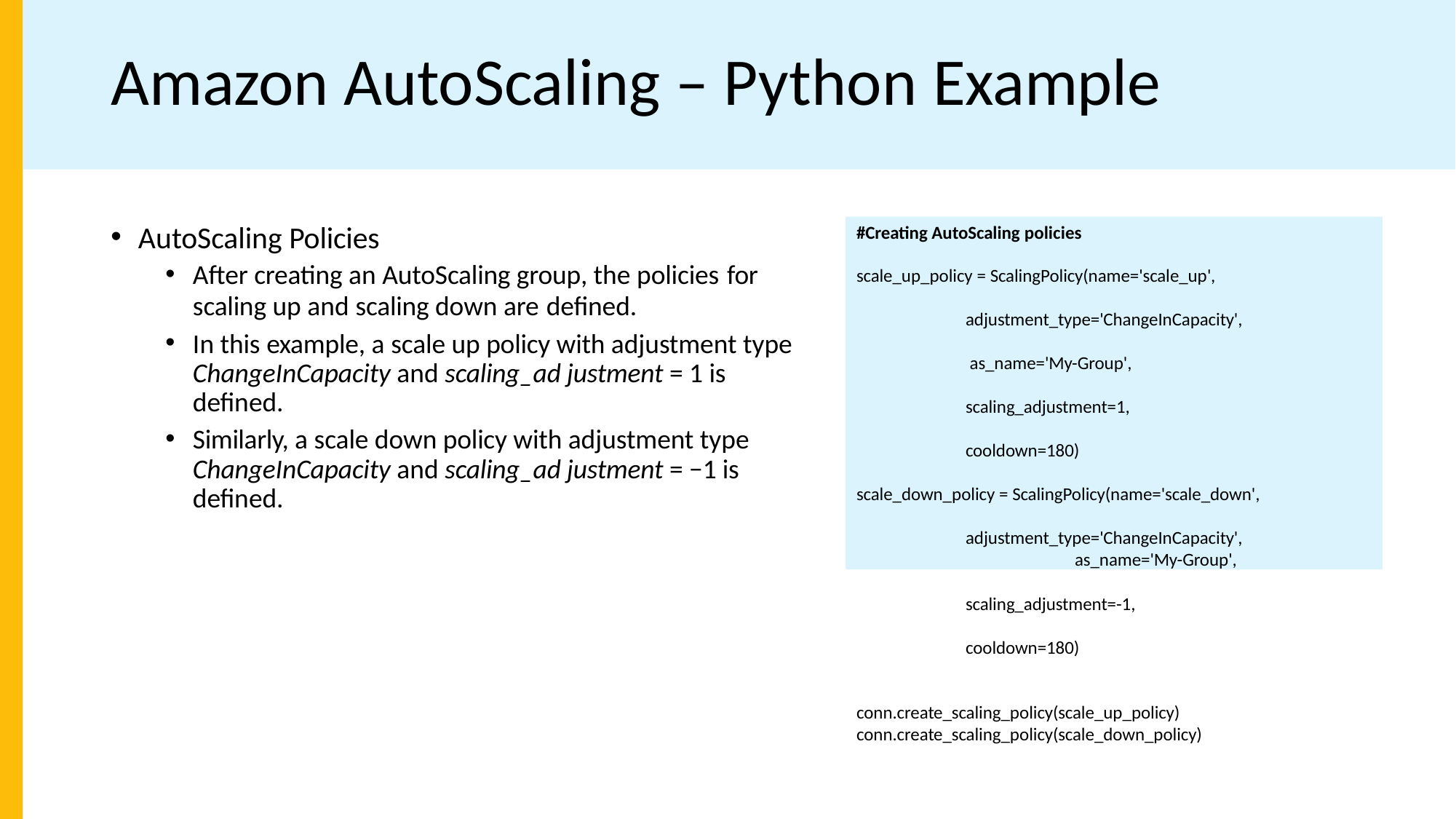

# Amazon AutoScaling – Python Example
AutoScaling Policies
#Creating AutoScaling policies

scale_up_policy = ScalingPolicy(name='scale_up',
adjustment_type='ChangeInCapacity',  as_name='My-Group',  scaling_adjustment=1,  cooldown=180)
scale_down_policy = ScalingPolicy(name='scale_down',  adjustment_type='ChangeInCapacity',
as_name='My-Group',
After creating an AutoScaling group, the policies for
scaling up and scaling down are defined.
In this example, a scale up policy with adjustment type  ChangeInCapacity and scaling_ad justment = 1 is  defined.
Similarly, a scale down policy with adjustment type  ChangeInCapacity and scaling_ad justment = −1 is  defined.
scaling_adjustment=-1,
cooldown=180)

conn.create_scaling_policy(scale_up_policy)  conn.create_scaling_policy(scale_down_policy)